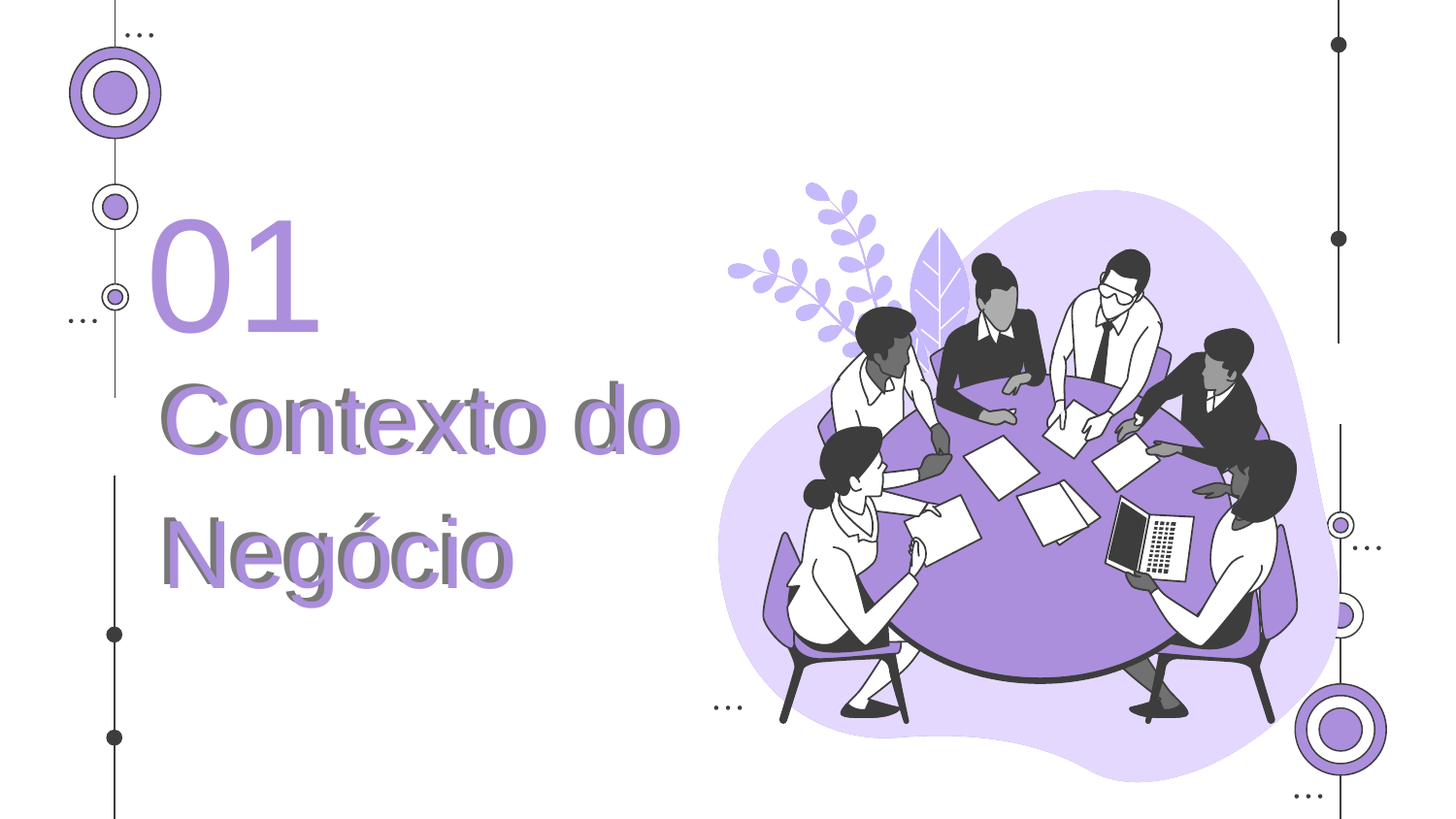

01

Contexto do Negócio
Contexto do Negócio